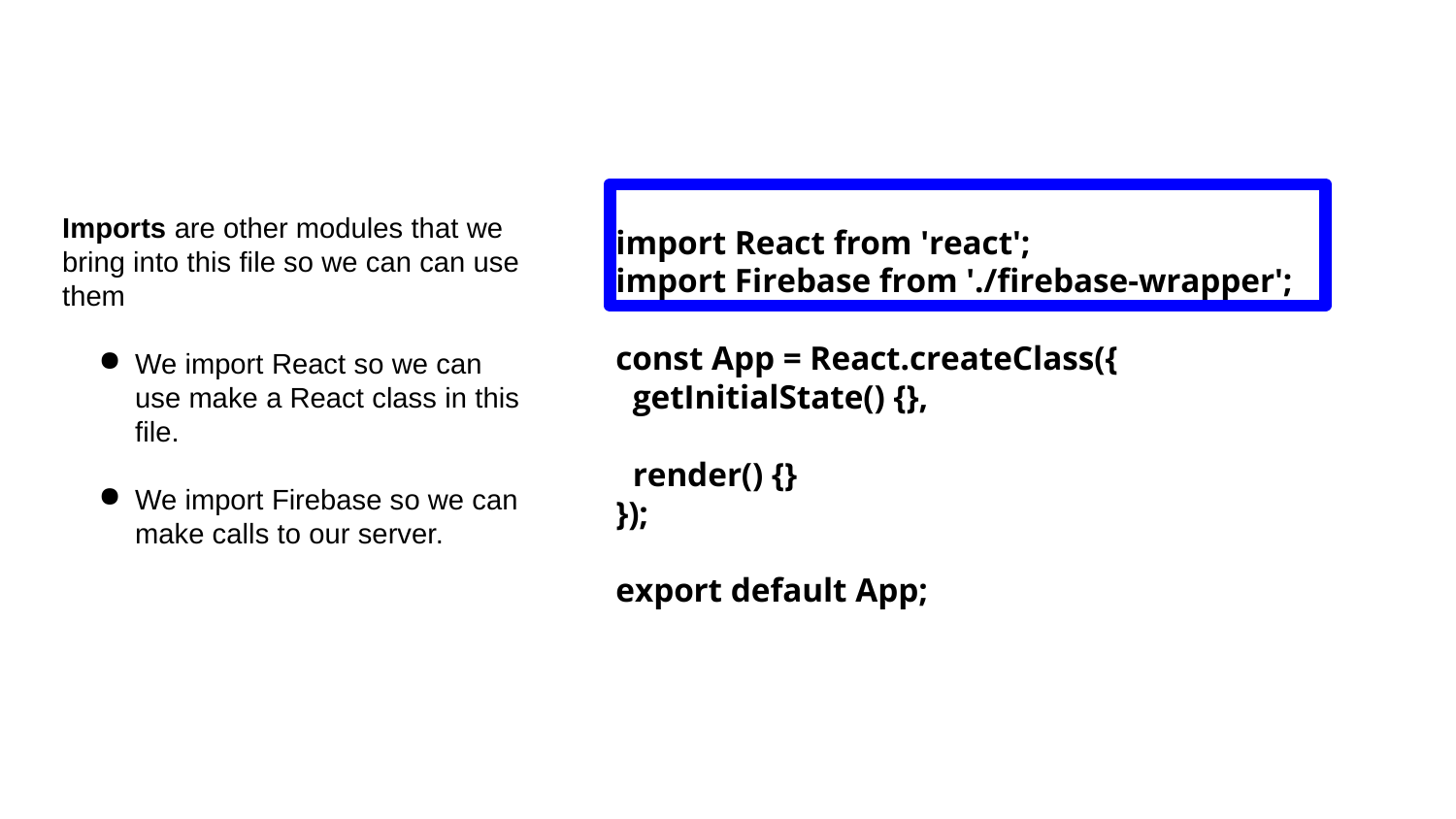

import React from 'react';
import Firebase from './firebase-wrapper';

const App = React.createClass({
  getInitialState() {},

  render() {}
});

export default App;

Imports are other modules that we bring into this file so we can can use them

We import React so we can use make a React class in this file.

We import Firebase so we can make calls to our server.